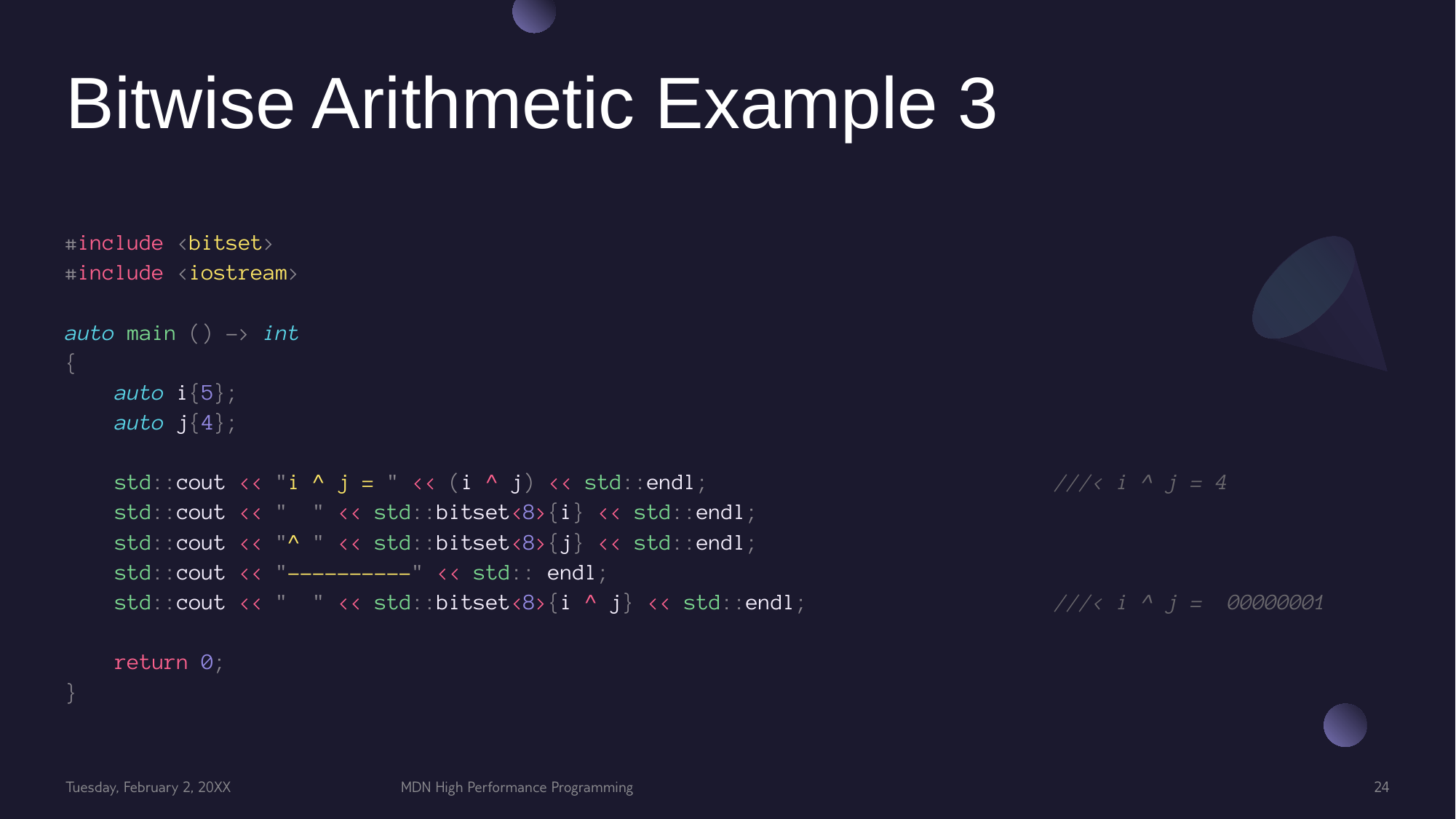

# Bitwise Arithmetic Example 3
#include <bitset>
#include <iostream>
auto main () -> int
{
    auto i{5};
    auto j{4};
    std::cout << "i ^ j = " << (i ^ j) << std::endl;                            ///< i ^ j = 4
    std::cout << "  " << std::bitset<8>{i} << std::endl;
    std::cout << "^ " << std::bitset<8>{j} << std::endl;
    std::cout << "----------" << std:: endl;
    std::cout << "  " << std::bitset<8>{i ^ j} << std::endl;                    ///< i ^ j =  00000001
    return 0;
}

Tuesday, February 2, 20XX
MDN High Performance Programming
24